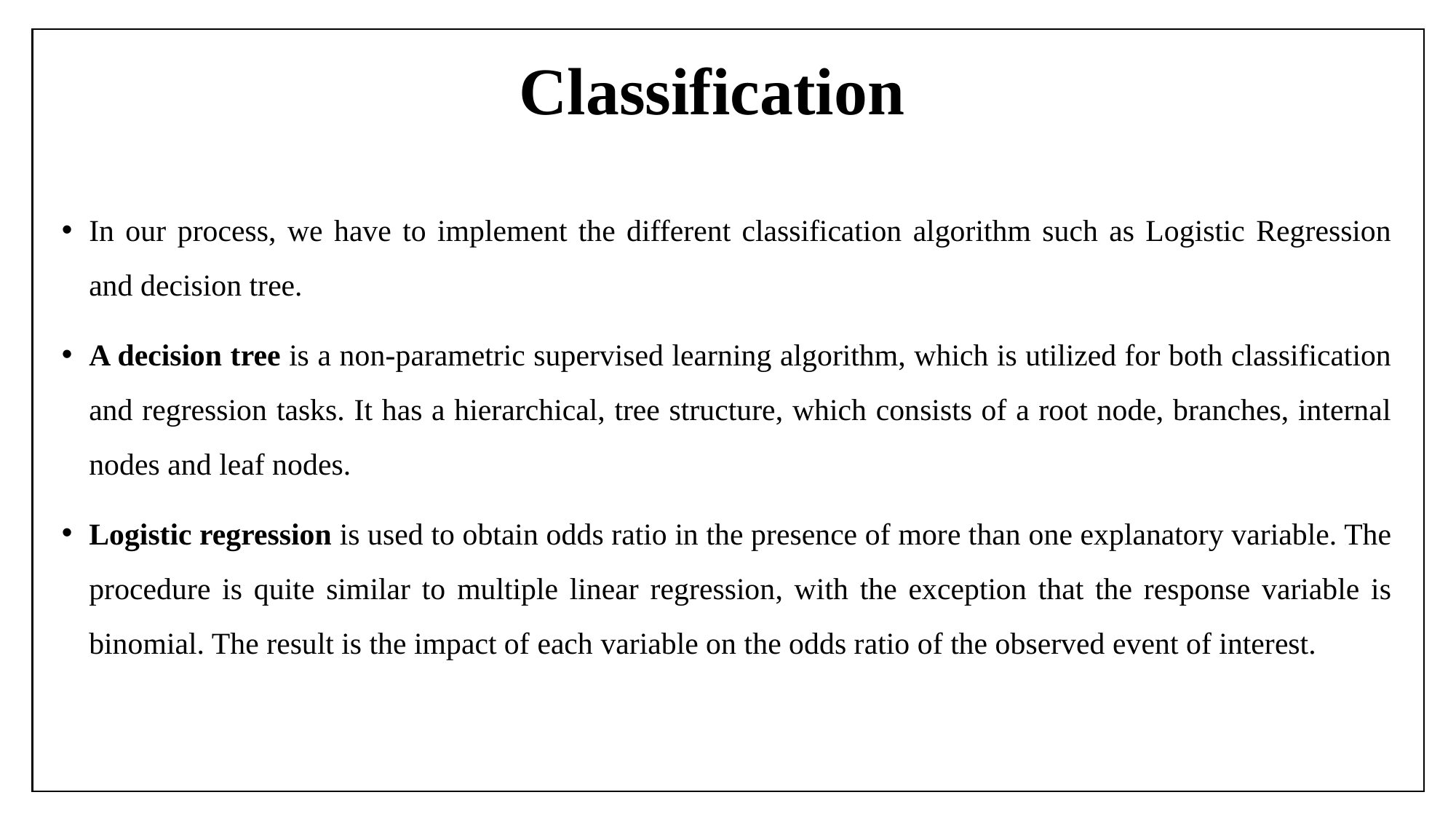

# Classification

In our process, we have to implement the different classification algorithm such as Logistic Regression and decision tree.
A decision tree is a non-parametric supervised learning algorithm, which is utilized for both classification and regression tasks. It has a hierarchical, tree structure, which consists of a root node, branches, internal nodes and leaf nodes.
Logistic regression is used to obtain odds ratio in the presence of more than one explanatory variable. The procedure is quite similar to multiple linear regression, with the exception that the response variable is binomial. The result is the impact of each variable on the odds ratio of the observed event of interest.